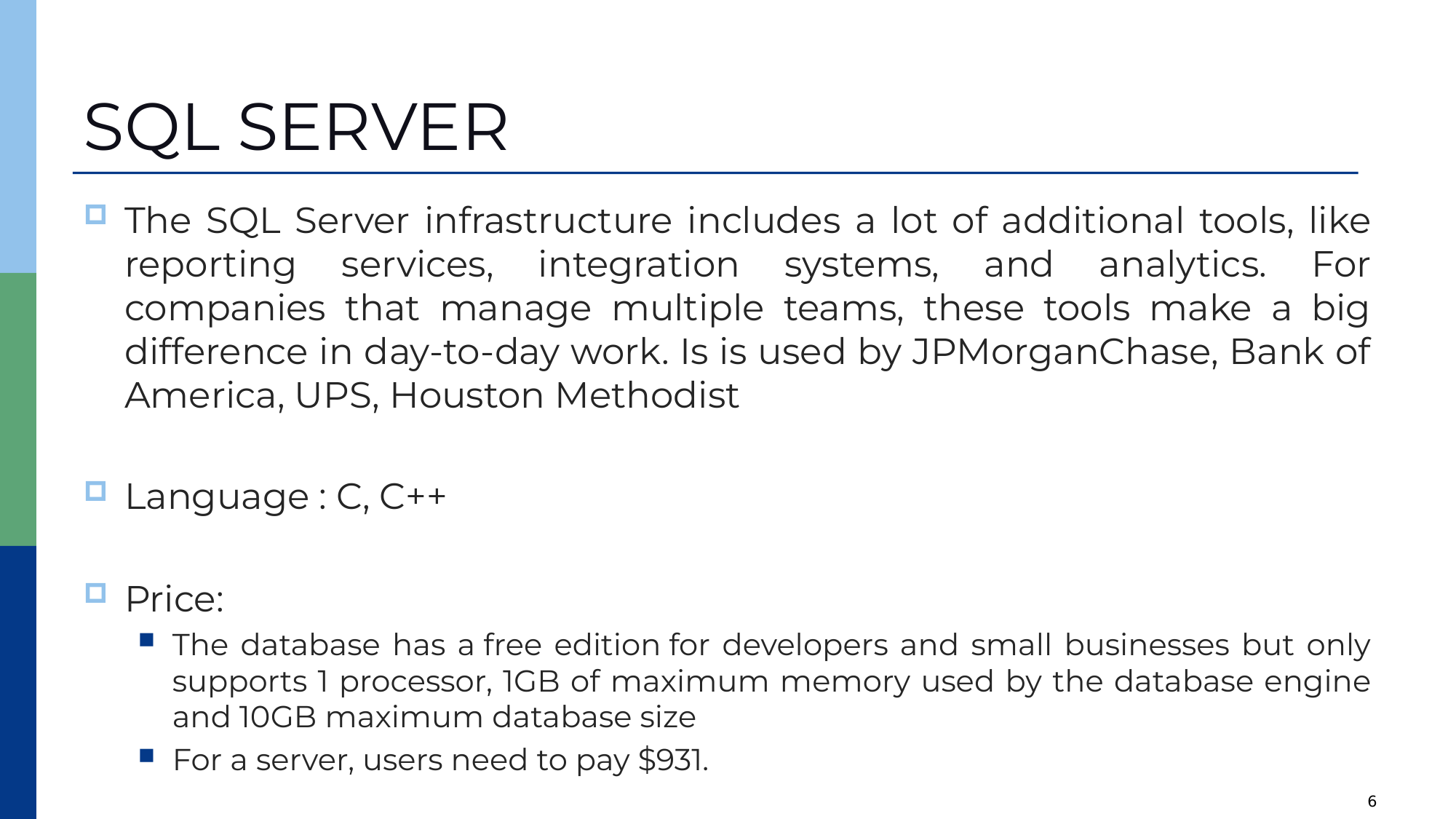

# SQL SERVER
The SQL Server infrastructure includes a lot of additional tools, like reporting services, integration systems, and analytics. For companies that manage multiple teams, these tools make a big difference in day-to-day work. Is is used by JPMorganChase, Bank of America, UPS, Houston Methodist

Language : C, C++

Price:
The database has a free edition for developers and small businesses but only supports 1 processor, 1GB of maximum memory used by the database engine and 10GB maximum database size
For a server, users need to pay $931.

6